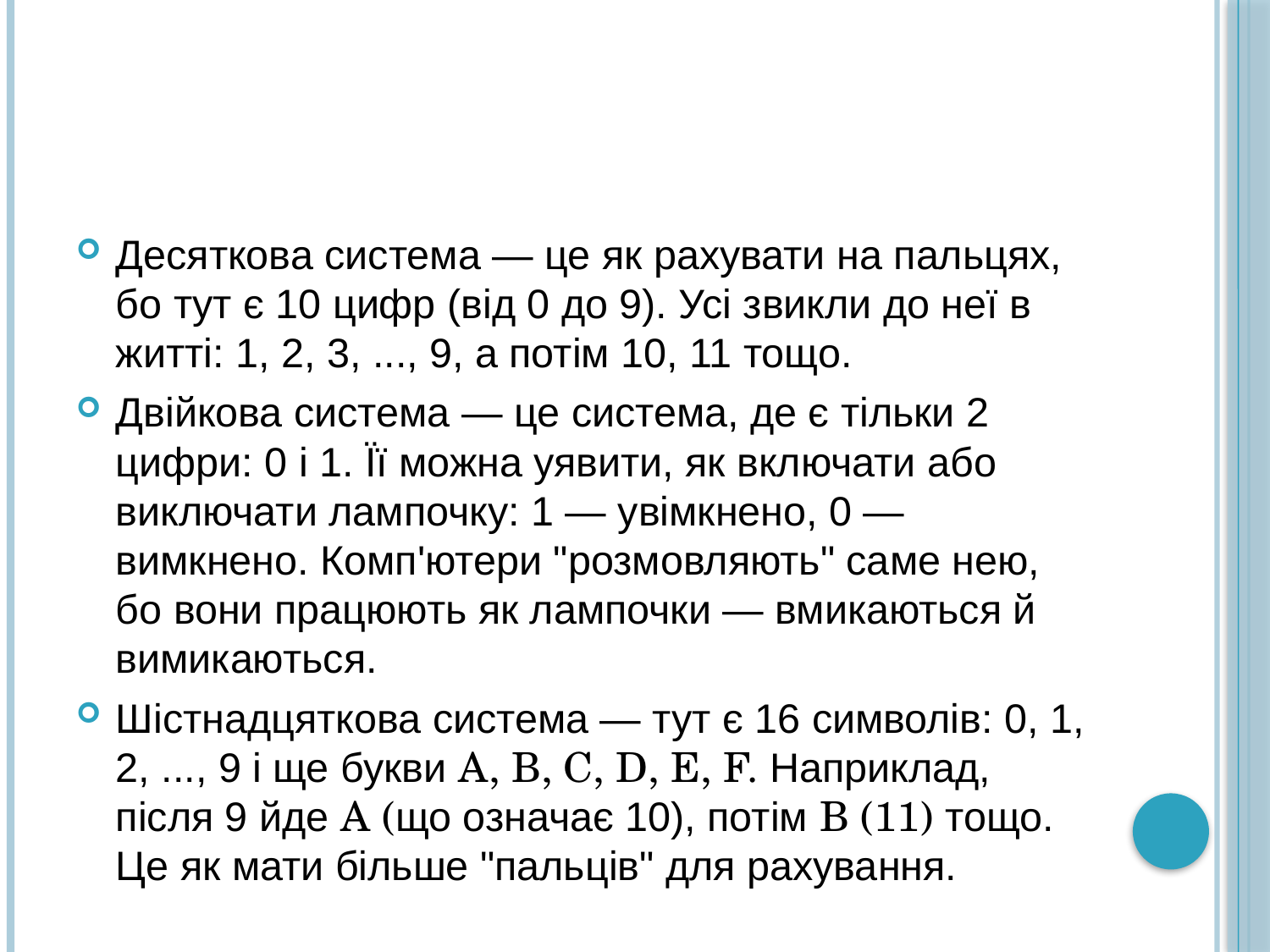

#
Десяткова система — це як рахувати на пальцях, бо тут є 10 цифр (від 0 до 9). Усі звикли до неї в житті: 1, 2, 3, ..., 9, а потім 10, 11 тощо.
Двійкова система — це система, де є тільки 2 цифри: 0 і 1. Її можна уявити, як включати або виключати лампочку: 1 — увімкнено, 0 — вимкнено. Комп'ютери "розмовляють" саме нею, бо вони працюють як лампочки — вмикаються й вимикаються.
Шістнадцяткова система — тут є 16 символів: 0, 1, 2, ..., 9 і ще букви A, B, C, D, E, F. Наприклад, після 9 йде A (що означає 10), потім B (11) тощо. Це як мати більше "пальців" для рахування.